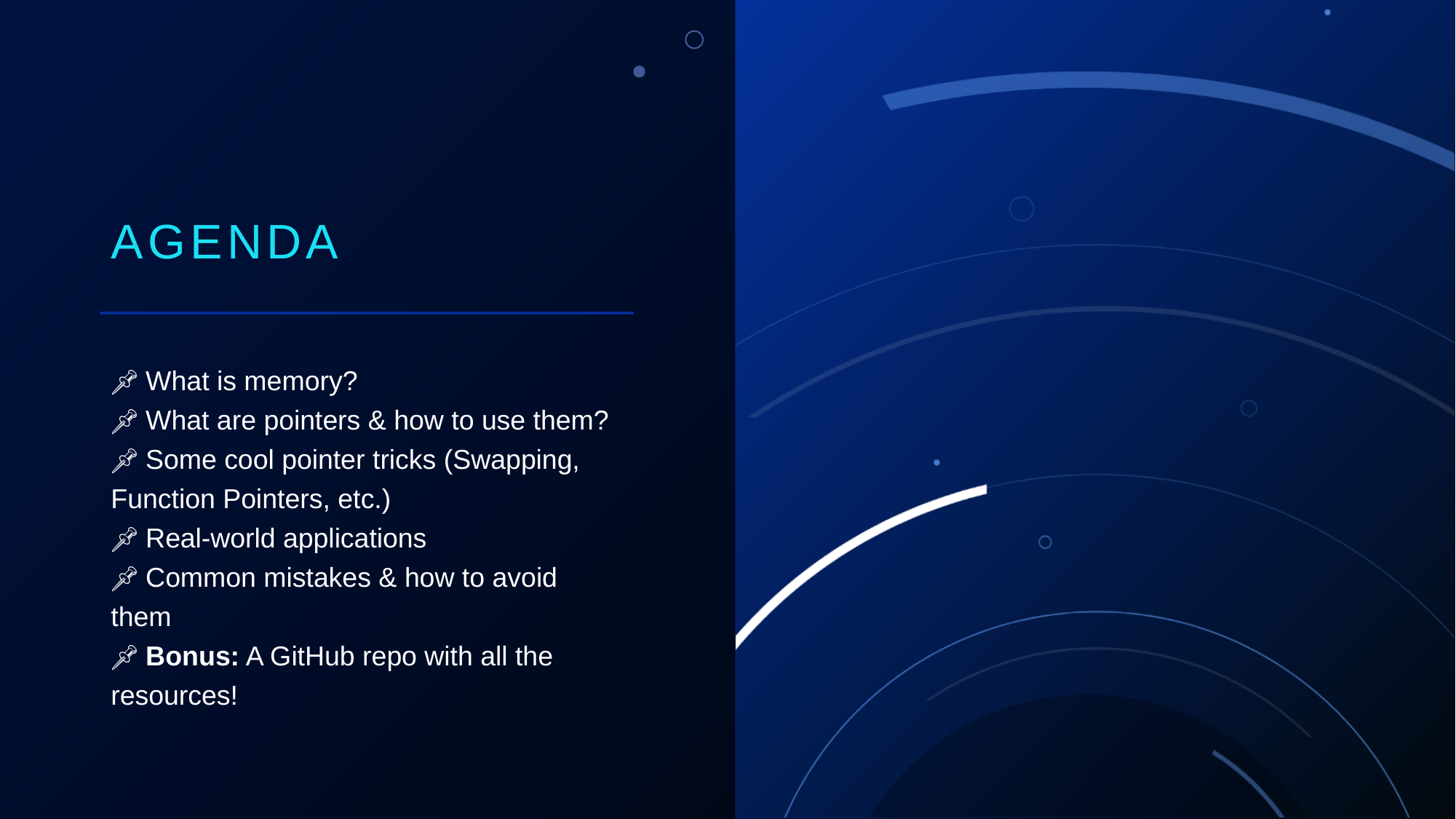

# Agenda
📌 What is memory?
📌 What are pointers & how to use them?
📌 Some cool pointer tricks (Swapping, Function Pointers, etc.)
📌 Real-world applications
📌 Common mistakes & how to avoid them
📌 Bonus: A GitHub repo with all the resources!